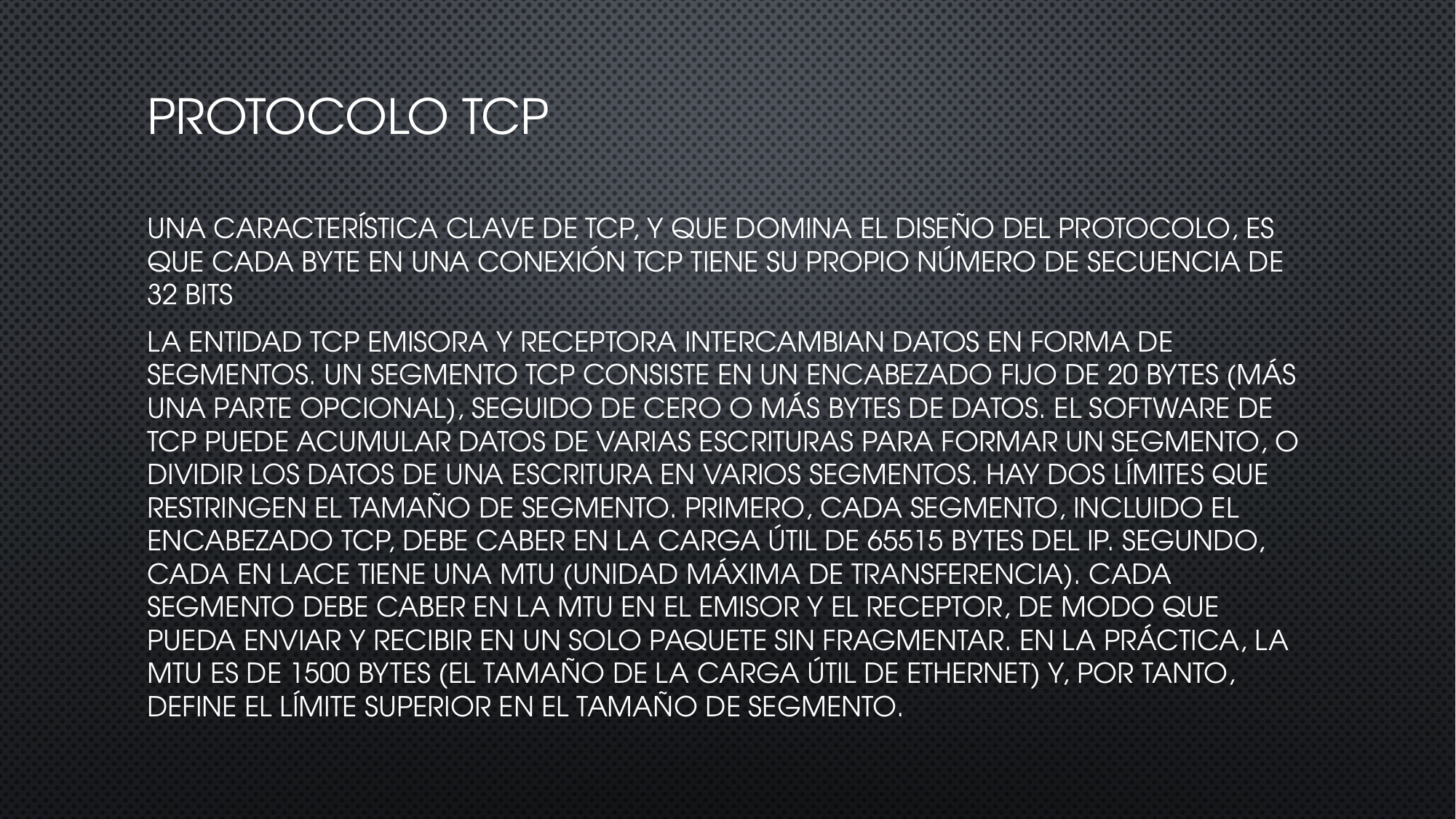

# PROTOCOLO TCP
Una característica clave de TCP, y que domina el diseño del protocolo, es que cada byte en una conexión TCP tiene su propio número de secuencia de 32 bits
La entidad TCP emisora y receptora intercambian datos en forma de segmentos. Un segmento TCP consiste en un encabezado fijo de 20 bytes (más una parte opcional), seguido de cero o más bytes de datos. El software de TCP puede acumular datos de varias escrituras para formar un segmento, o dividir los datos de una escritura en varios segmentos. Hay dos límites que restringen el tamaño de segmento. Primero, cada segmento, incluido el encabezado TCP, debe caber en la carga útil de 65515 bytes del IP. Segundo, cada en lace tiene una MTU (Unidad Máxima de Transferencia). Cada segmento debe caber en la MTU en el emisor y el receptor, de modo que pueda enviar y recibir en un solo paquete sin fragmentar. En la práctica, la MTU es de 1500 bytes (el tamaño de la carga útil de Ethernet) y, por tanto, define el límite superior en el tamaño de segmento.